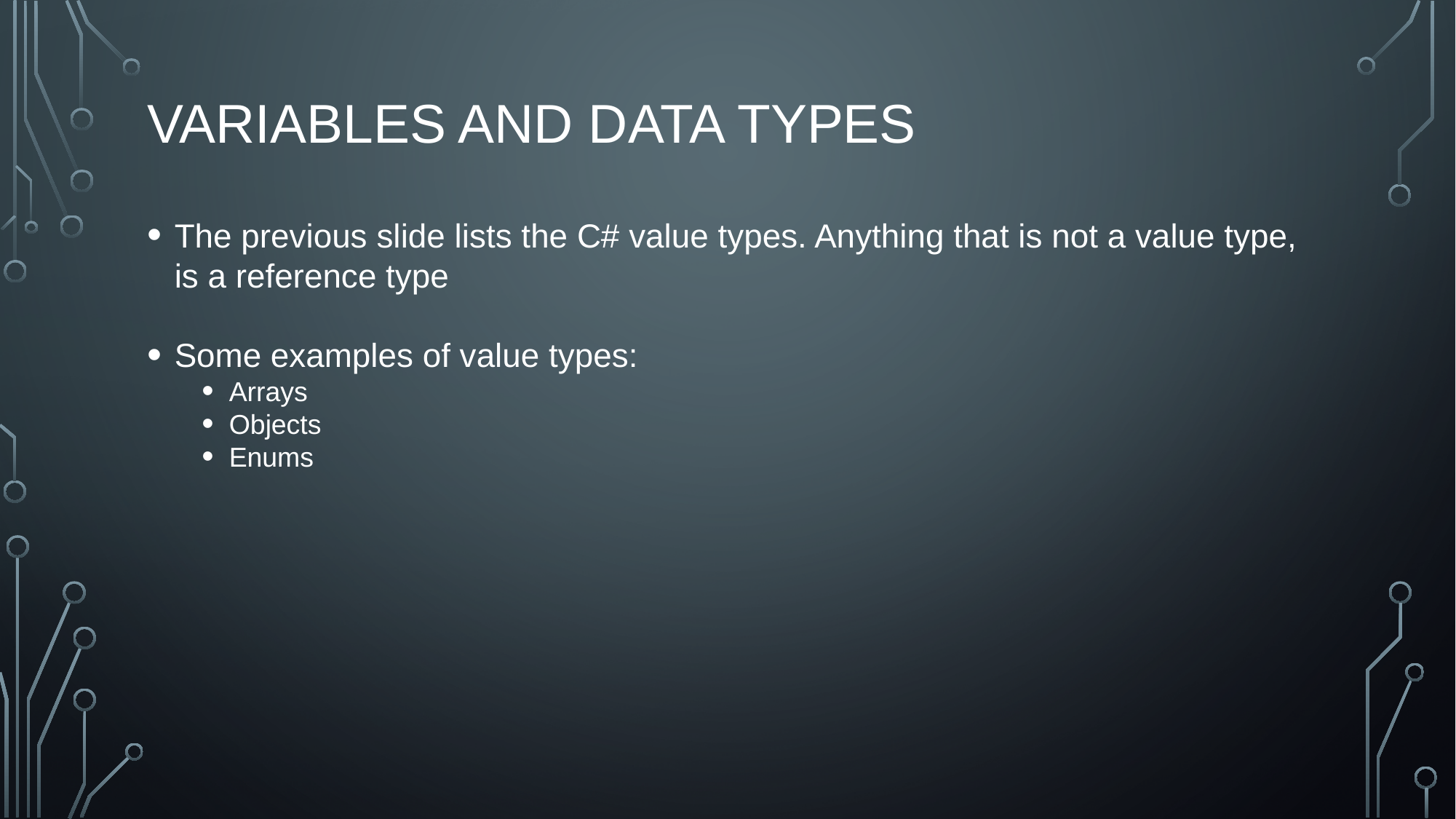

# Variables and Data types
The previous slide lists the C# value types. Anything that is not a value type, is a reference type

Some examples of value types:
Arrays
Objects
Enums